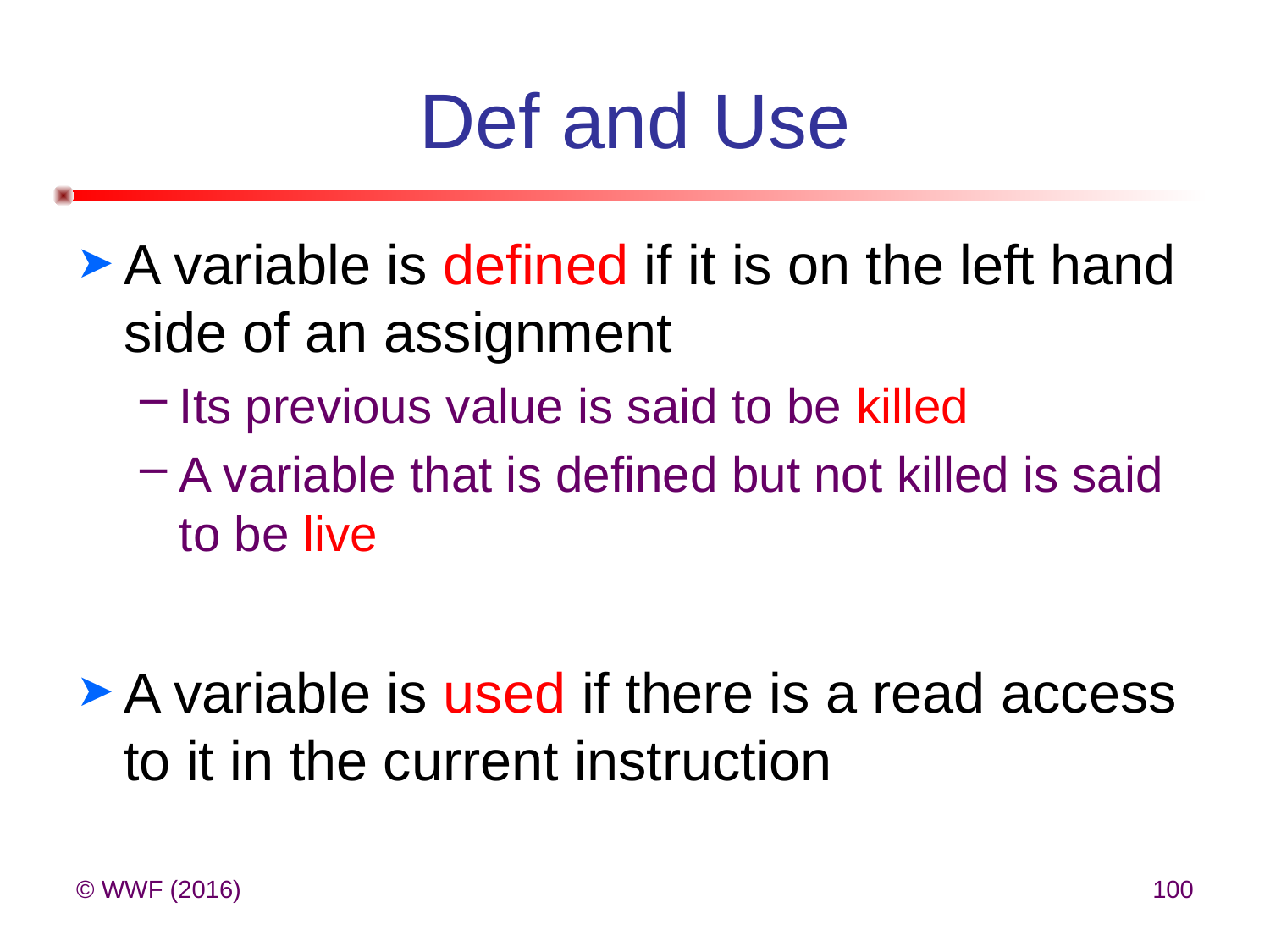

# Def and Use
A variable is defined if it is on the left hand side of an assignment
Its previous value is said to be killed
A variable that is defined but not killed is said to be live

A variable is used if there is a read access to it in the current instruction
© WWF (2016)
100